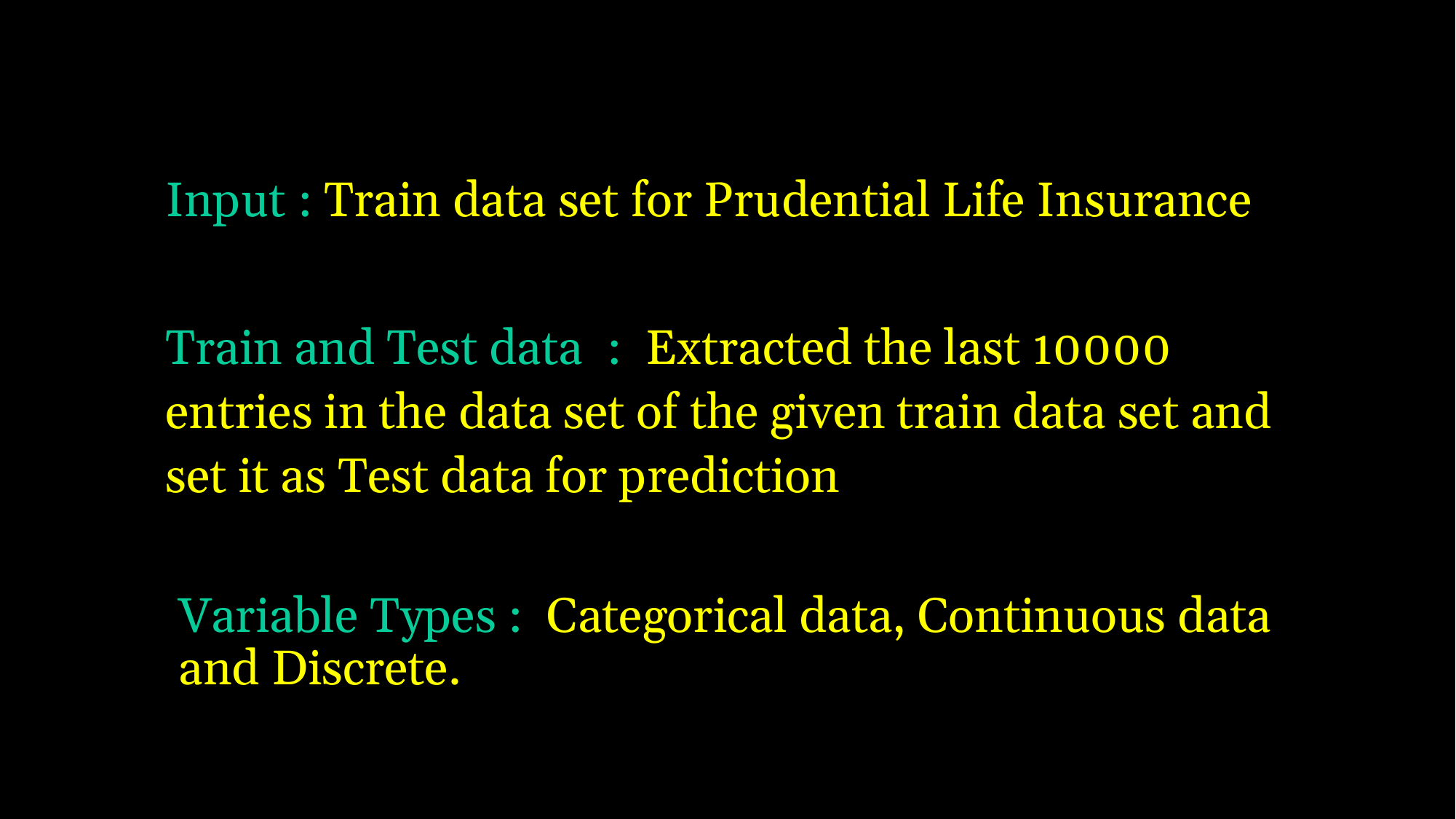

# Input : Train data set for Prudential Life Insurance
Train and Test data  :  Extracted the last 10000 entries in the data set of the given train data set and set it as Test data for prediction

Variable Types :  Categorical data, Continuous data and Discrete.